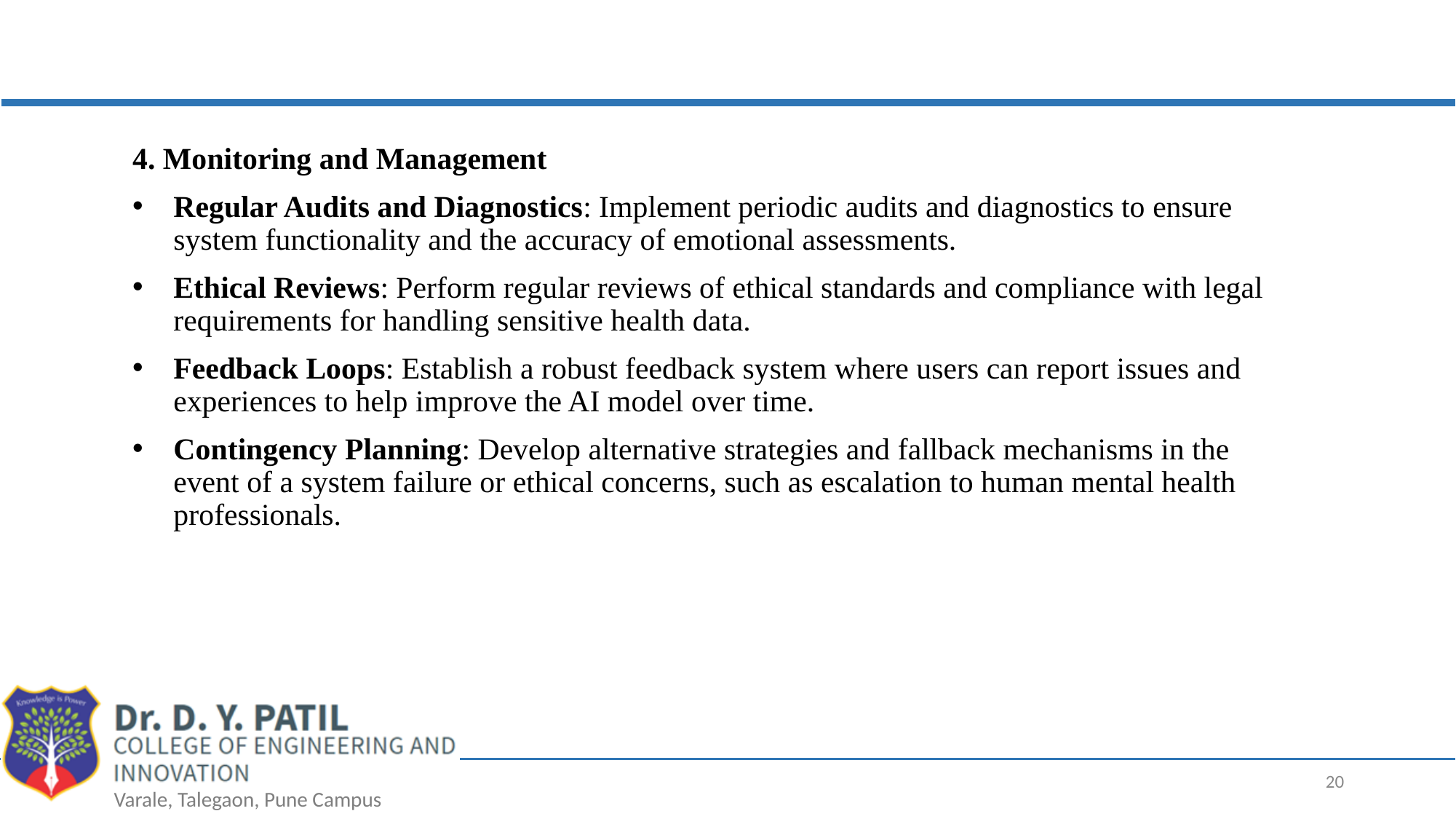

4. Monitoring and Management
Regular Audits and Diagnostics: Implement periodic audits and diagnostics to ensure system functionality and the accuracy of emotional assessments.
Ethical Reviews: Perform regular reviews of ethical standards and compliance with legal requirements for handling sensitive health data.
Feedback Loops: Establish a robust feedback system where users can report issues and experiences to help improve the AI model over time.
Contingency Planning: Develop alternative strategies and fallback mechanisms in the event of a system failure or ethical concerns, such as escalation to human mental health professionals.

20